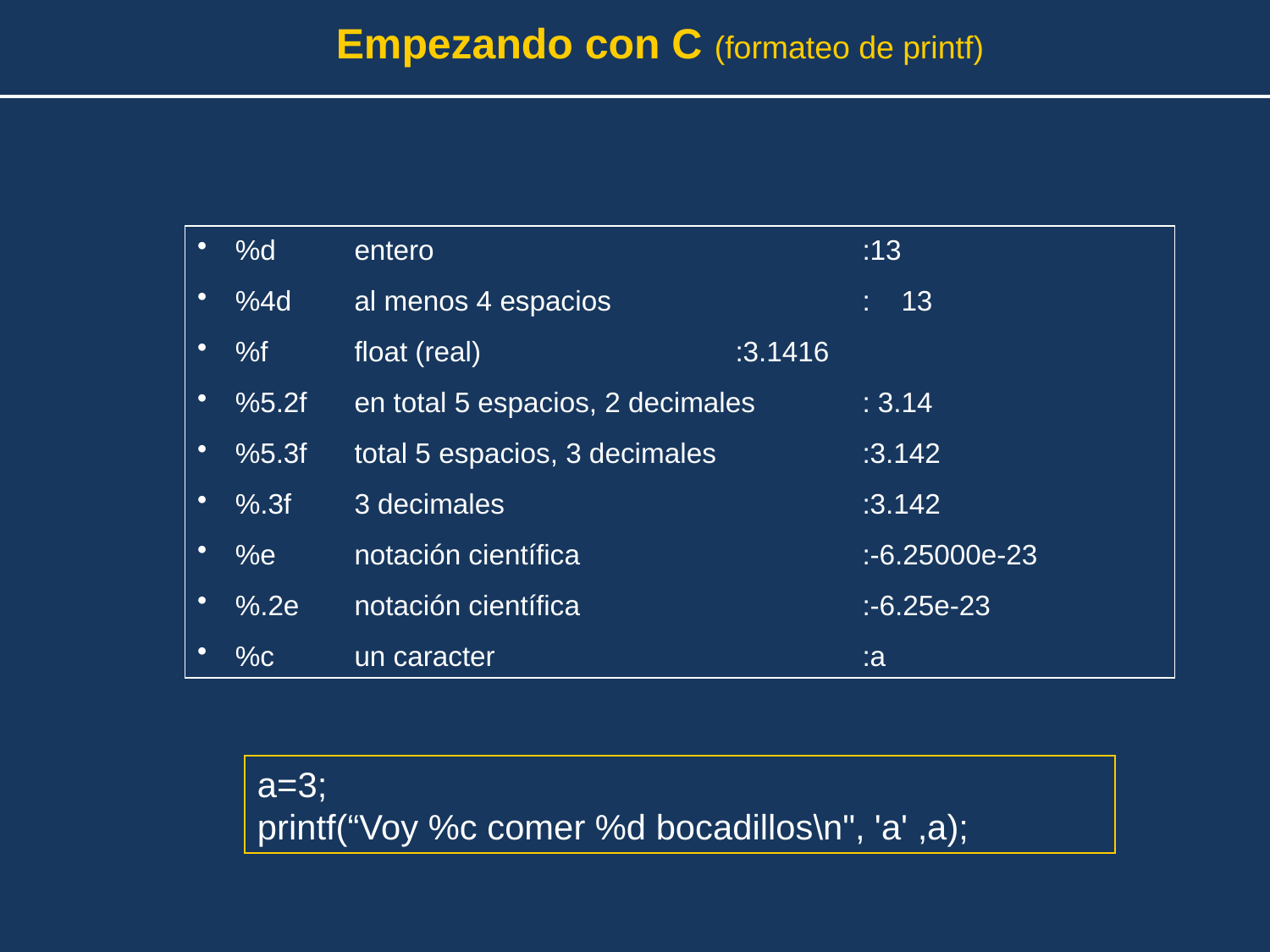

Empezando con C (formateo de printf)
 %d	entero				:13
 %4d	al menos 4 espacios		:    13
 %f	float (real)			:3.1416
 %5.2f	en total 5 espacios, 2 decimales	: 3.14
 %5.3f	total 5 espacios, 3 decimales		:3.142
 %.3f	3 decimales			:3.142
 %e	notación científica			:-6.25000e-23
 %.2e	notación científica			:-6.25e-23
 %c	un caracter			:a
a=3;
printf(“Voy %c comer %d bocadillos\n", 'a' ,a);